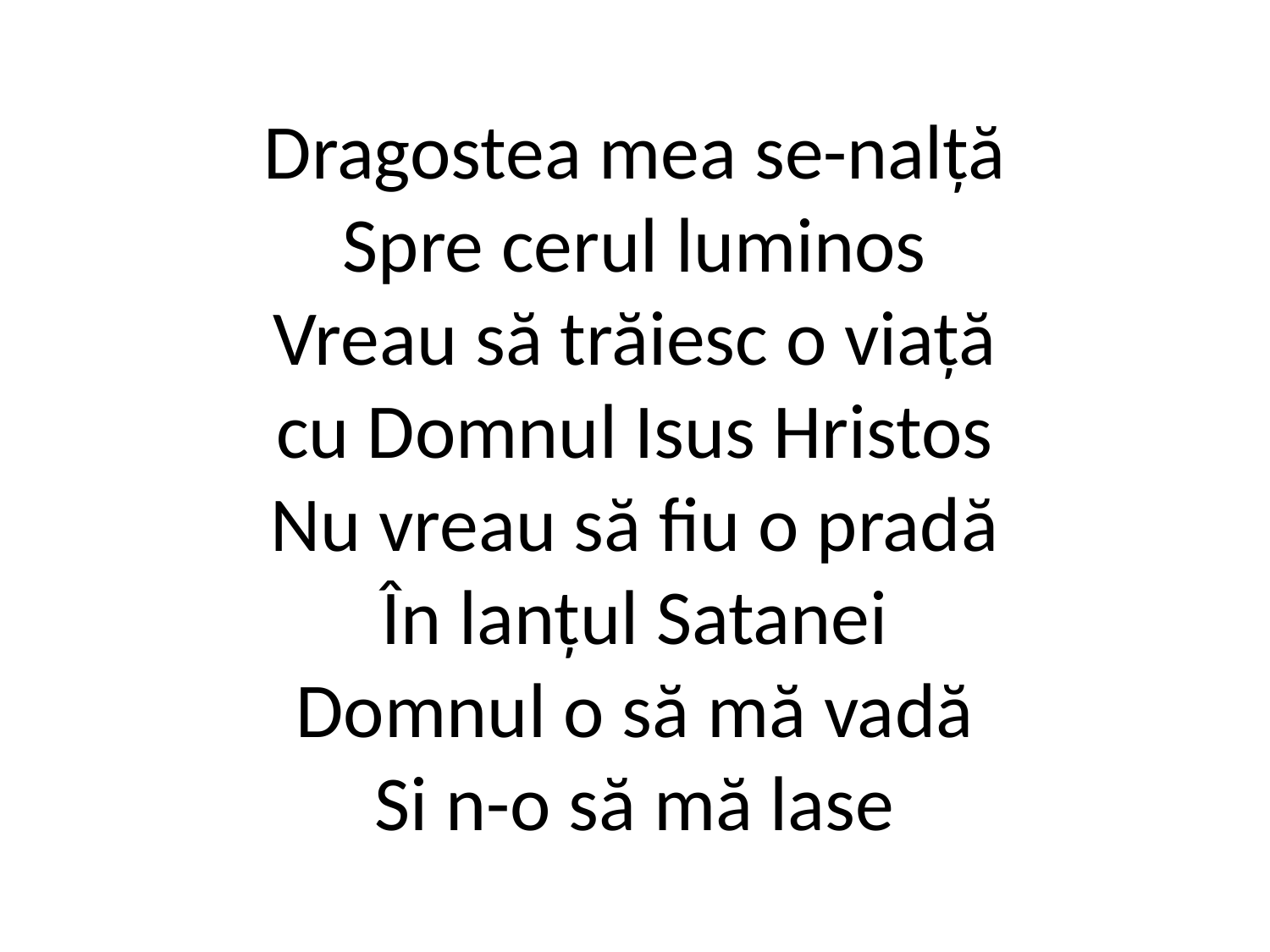

# Dragostea mea se-nalţă Spre cerul luminos Vreau să trăiesc o viaţă cu Domnul Isus Hristos Nu vreau să fiu o pradă În lanţul Satanei Domnul o să mă vadă Si n-o să mă lase